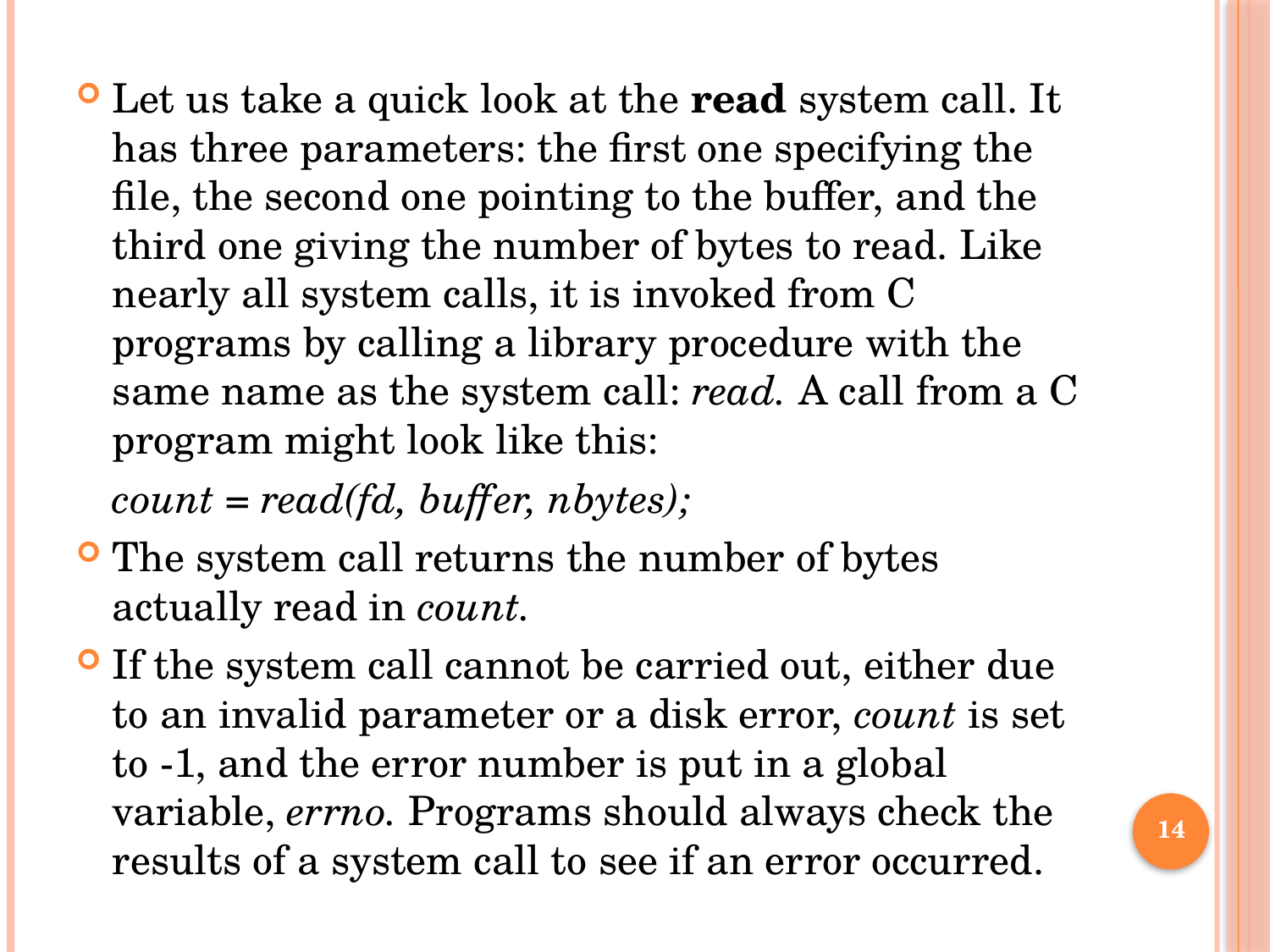

Let us take a quick look at the read system call. It has three parameters: the first one specifying the file, the second one pointing to the buffer, and the third one giving the number of bytes to read. Like nearly all system calls, it is invoked from C programs by calling a library procedure with the same name as the system call: read. A call from a C program might look like this:
		count = read(fd, buffer, nbytes);
The system call returns the number of bytes actually read in count.
If the system call cannot be carried out, either due to an invalid parameter or a disk error, count is set to -1, and the error number is put in a global variable, errno. Programs should always check the results of a system call to see if an error occurred.

14